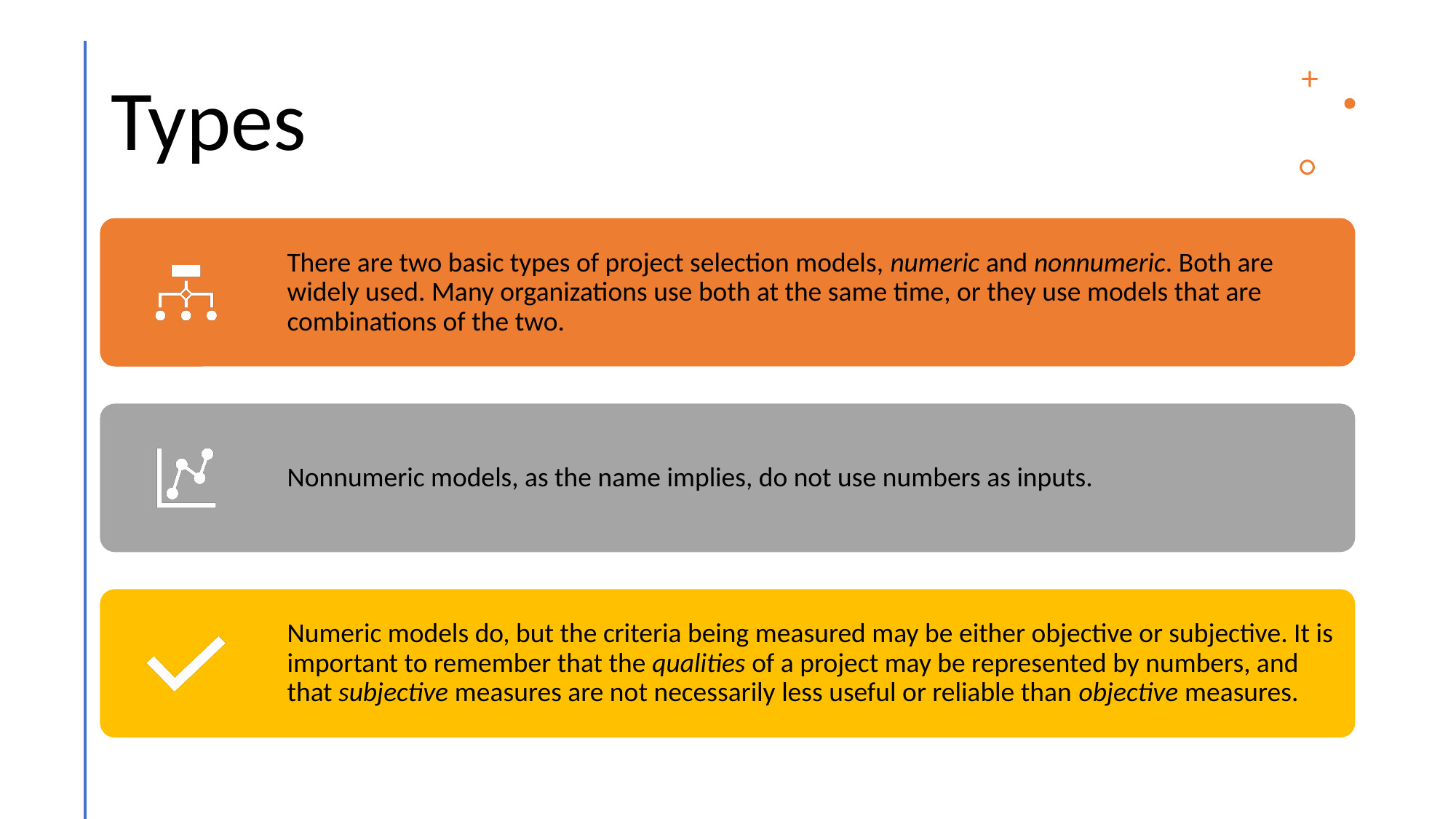

# Types

There are two basic types of project selection models, numeric and nonnumeric. Both are widely used. Many organizations use both at the same time, or they use models that are combinations of the two.
Nonnumeric models, as the name implies, do not use numbers as inputs.
Numeric models do, but the criteria being measured may be either objective or subjective. It is important to remember that the qualities of a project may be represented by numbers, and that subjective measures are not necessarily less useful or reliable than objective measures.